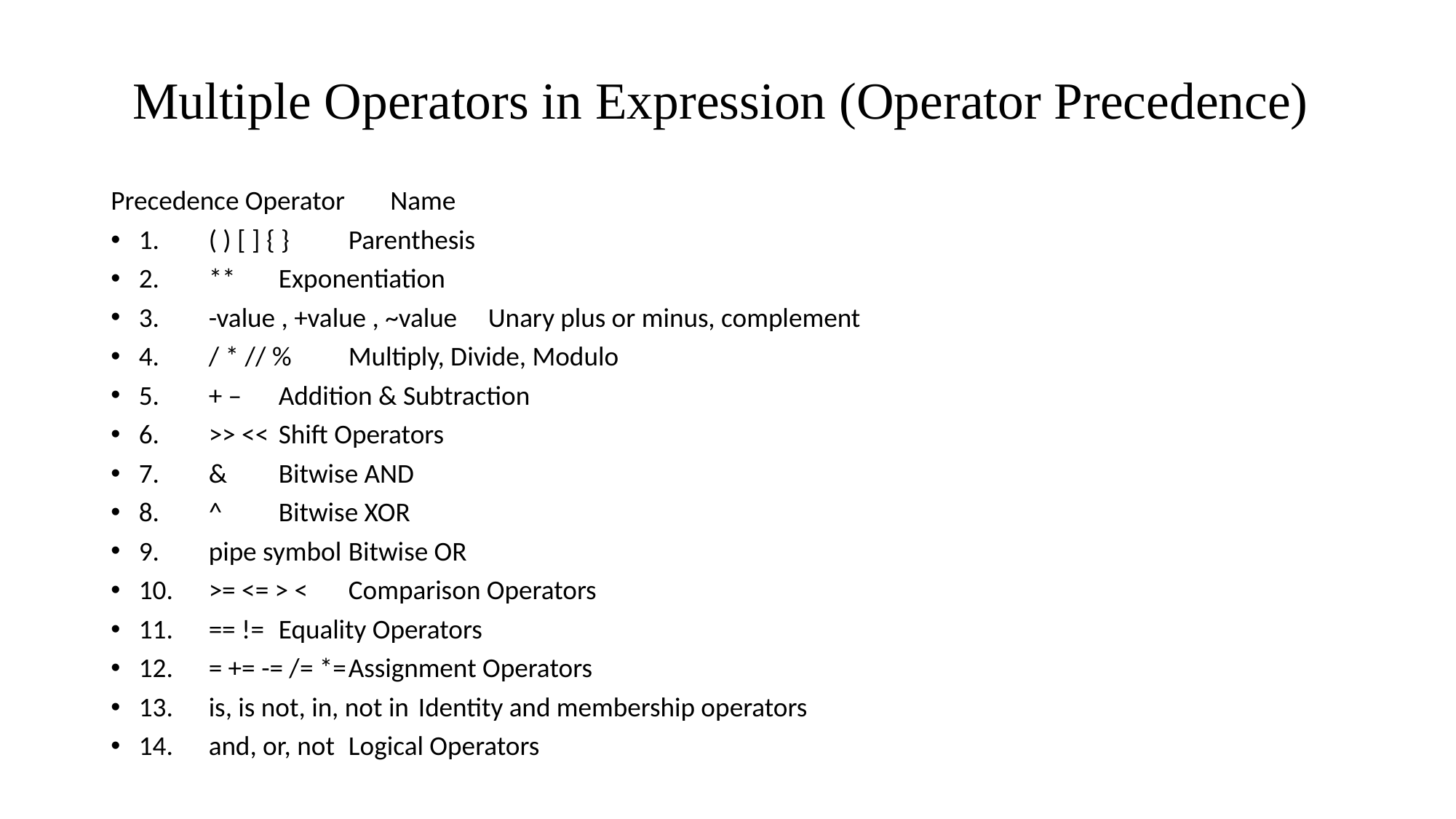

# Multiple Operators in Expression (Operator Precedence)
Precedence Operator	Name
1.	( ) [ ] { }	Parenthesis
2.	**	Exponentiation
3.	-value , +value , ~value	Unary plus or minus, complement
4.	/ * // %	Multiply, Divide, Modulo
5.	+ –	Addition & Subtraction
6.	>> <<	Shift Operators
7.	&	Bitwise AND
8.	^	Bitwise XOR
9.	pipe symbol	Bitwise OR
10.	>= <= > <	Comparison Operators
11.	== !=	Equality Operators
12.	= += -= /= *=	Assignment Operators
13.	is, is not, in, not in	Identity and membership operators
14.	and, or, not	Logical Operators